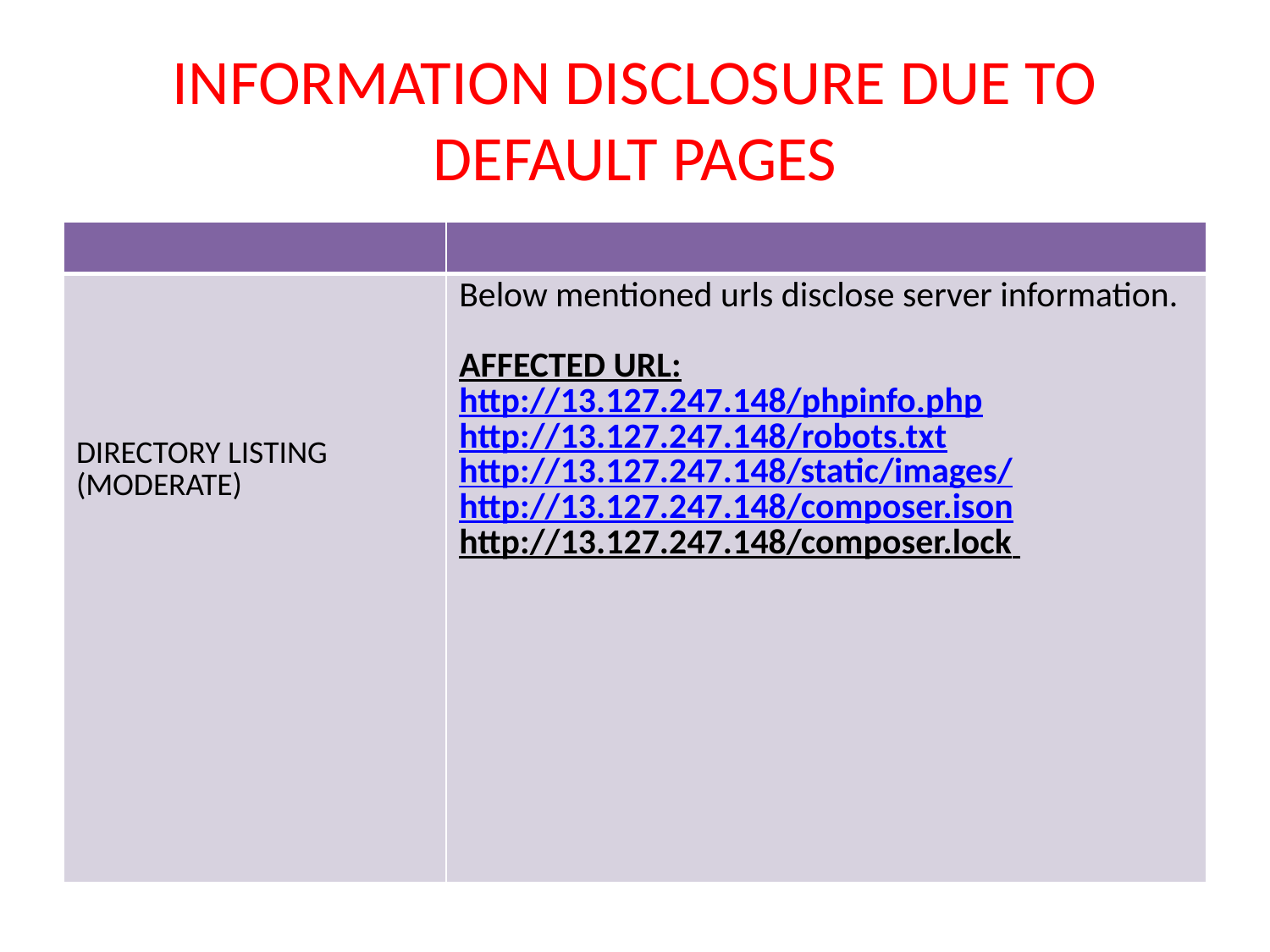

# INFORMATION DISCLOSURE DUE TO DEFAULT PAGES
|  |  |
| --- | --- |
| DIRECTORY LISTING (MODERATE) | Below mentioned urls disclose server information. AFFECTED URL: http://13.127.247.148/phpinfo.php http://13.127.247.148/robots.txt http://13.127.247.148/static/images/ http://13.127.247.148/composer.ison http://13.127.247.148/composer.lock |